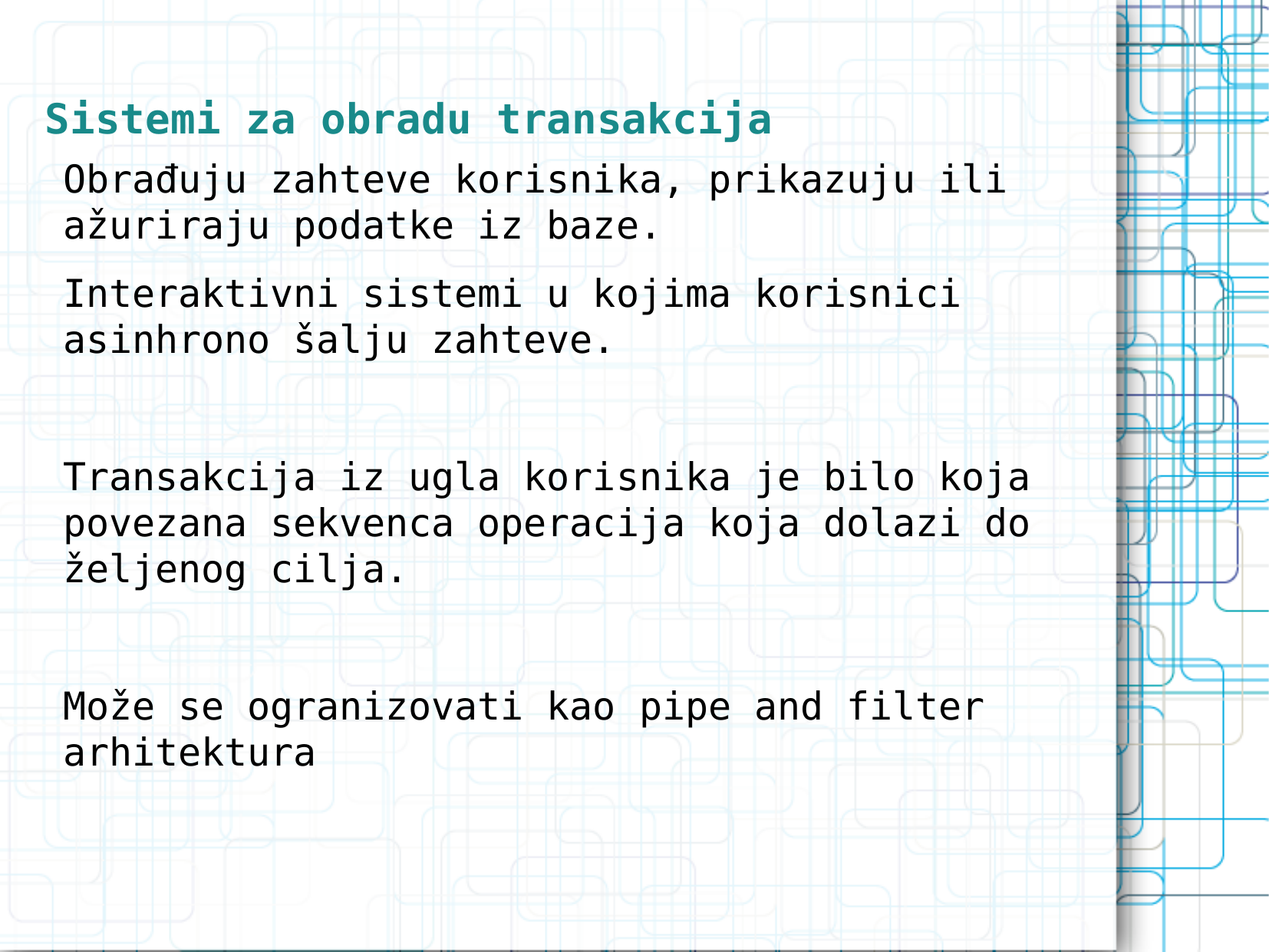

Sistemi za obradu transakcija
Obrađuju zahteve korisnika, prikazuju ili ažuriraju podatke iz baze.
Interaktivni sistemi u kojima korisnici asinhrono šalju zahteve.

Transakcija iz ugla korisnika je bilo koja povezana sekvenca operacija koja dolazi do željenog cilja.

Može se ogranizovati kao pipe and filter arhitektura